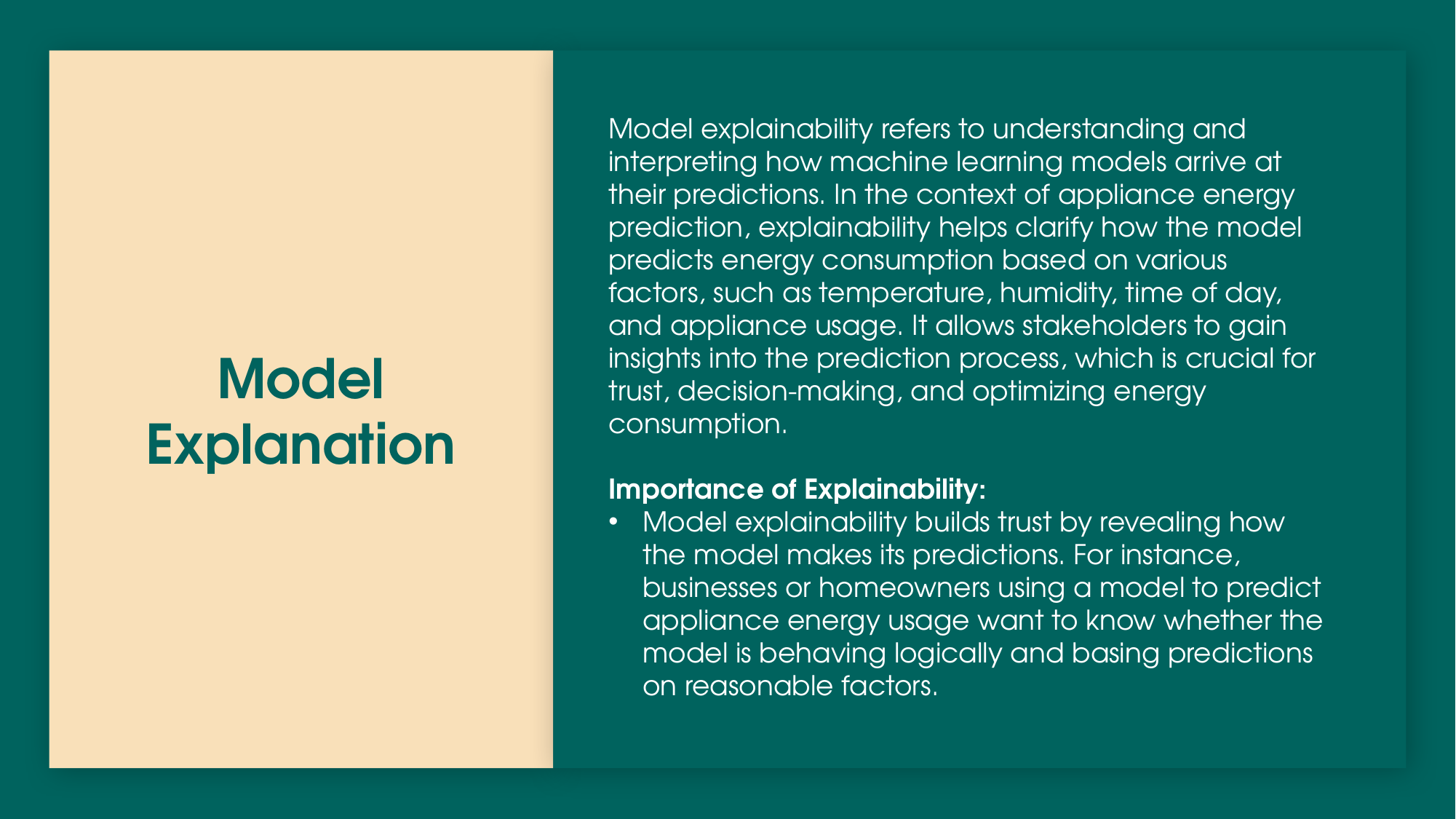

Model explainability refers to understanding and interpreting how machine learning models arrive at their predictions. In the context of appliance energy prediction, explainability helps clarify how the model predicts energy consumption based on various factors, such as temperature, humidity, time of day, and appliance usage. It allows stakeholders to gain insights into the prediction process, which is crucial for trust, decision-making, and optimizing energy consumption.

Importance of Explainability:
Model explainability builds trust by revealing how the model makes its predictions. For instance, businesses or homeowners using a model to predict appliance energy usage want to know whether the model is behaving logically and basing predictions on reasonable factors.
# Model Explanation